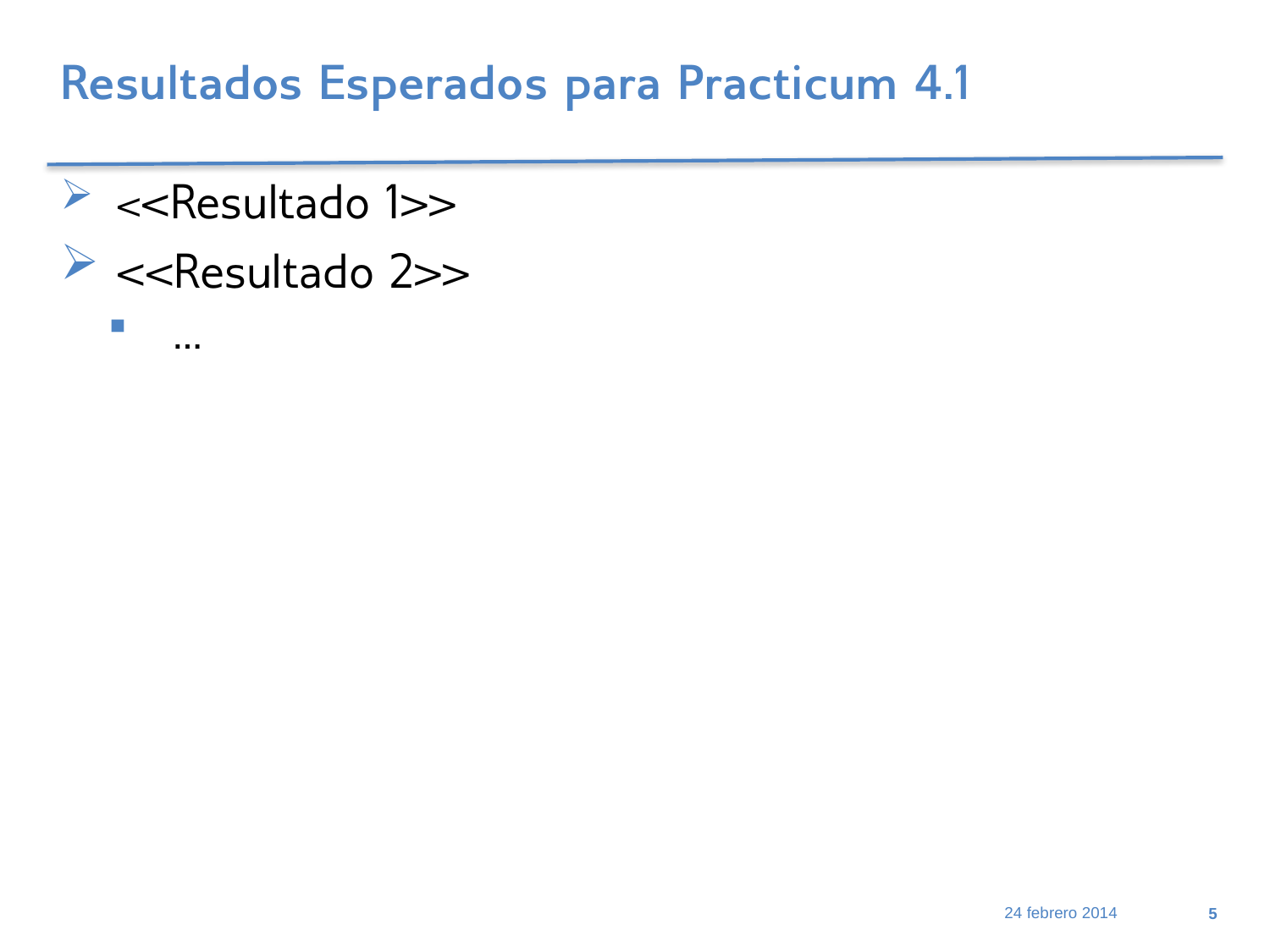

# Resultados Esperados para Practicum 4.1
<<Resultado 1>>
<<Resultado 2>>
…

5